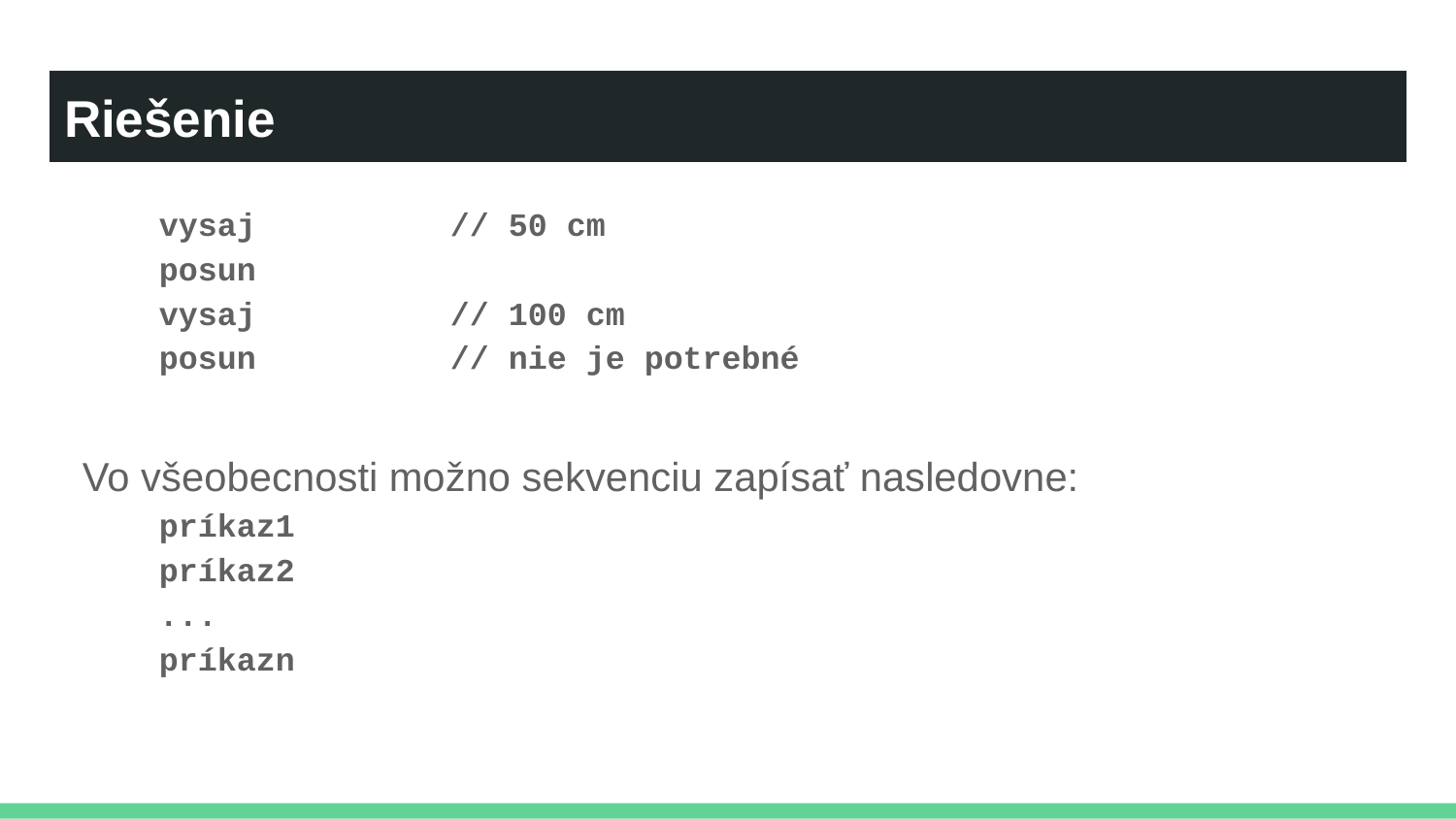

# Riešenie
vysaj 		// 50 cm
posun
vysaj 		// 100 cm
posun		// nie je potrebné

Vo všeobecnosti možno sekvenciu zapísať nasledovne:
príkaz1
príkaz2
...
príkazn